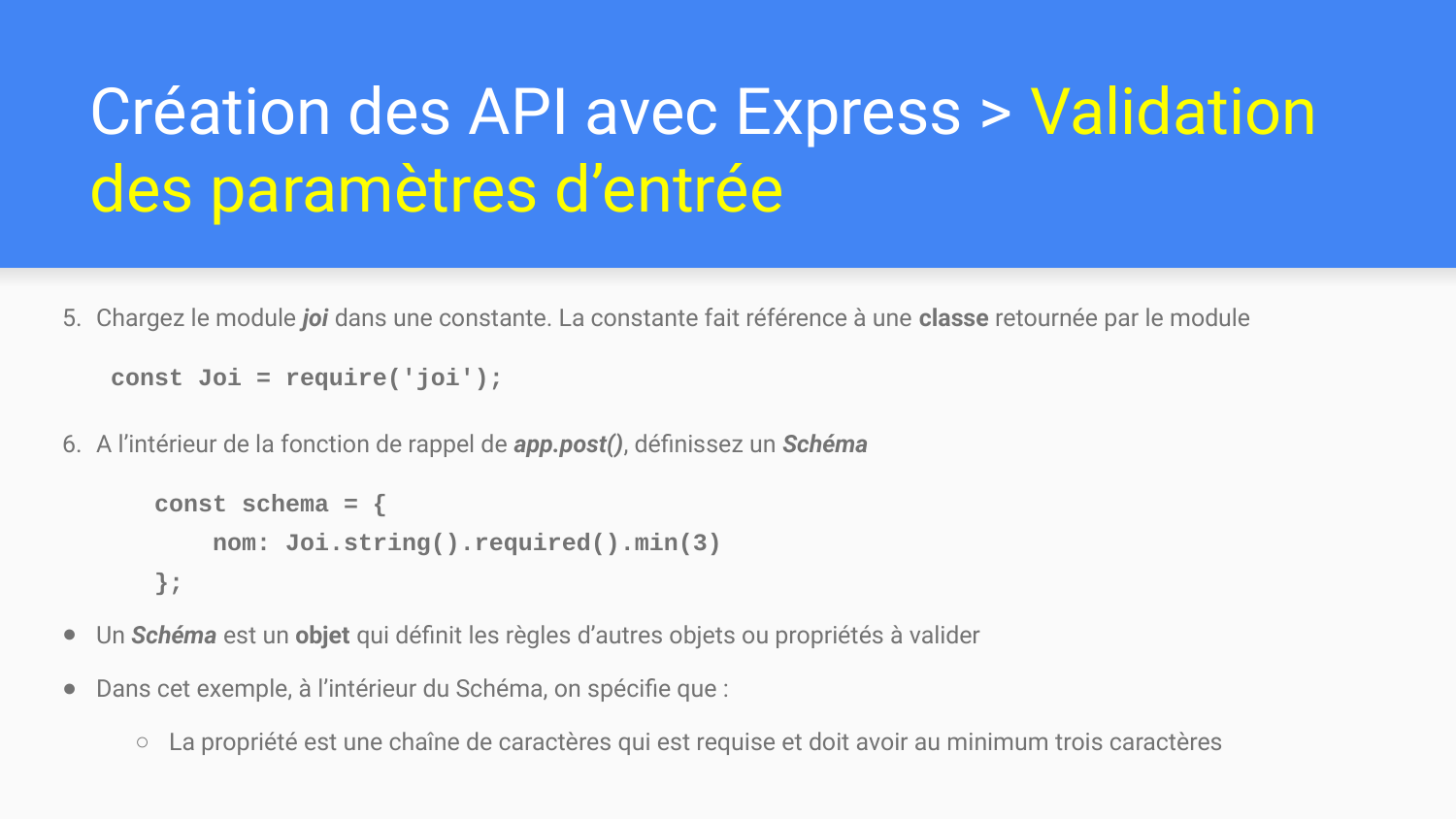

# Création des API avec Express > Validation des paramètres d’entrée
Chargez le module joi dans une constante. La constante fait référence à une classe retournée par le module
const Joi = require('joi');

A l’intérieur de la fonction de rappel de app.post(), définissez un Schéma
   const schema = {
       nom: Joi.string().required().min(3)
   };
Un Schéma est un objet qui définit les règles d’autres objets ou propriétés à valider
Dans cet exemple, à l’intérieur du Schéma, on spécifie que :
La propriété est une chaîne de caractères qui est requise et doit avoir au minimum trois caractères